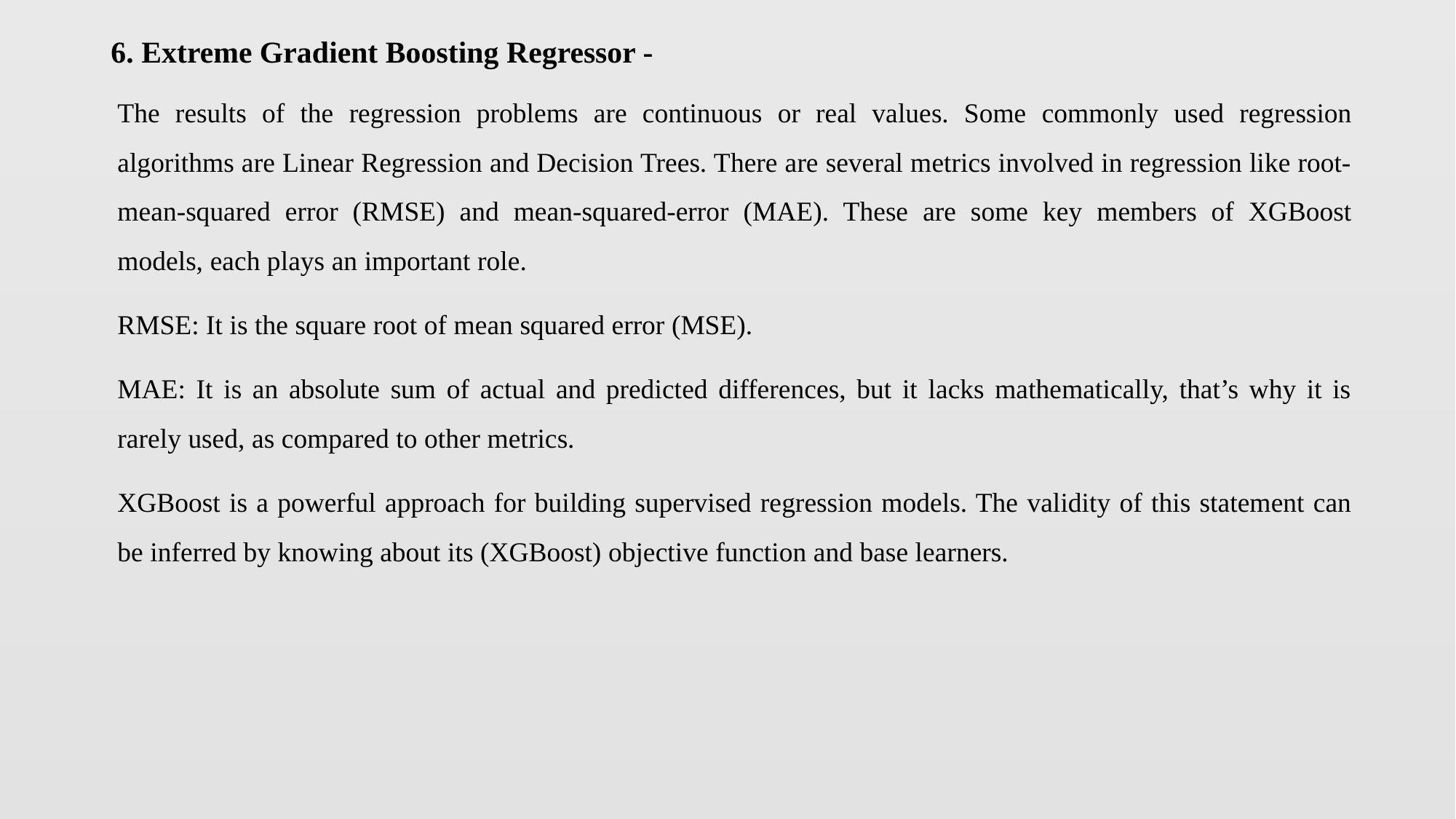

# 6. Extreme Gradient Boosting Regressor -
The results of the regression problems are continuous or real values. Some commonly used regression algorithms are Linear Regression and Decision Trees. There are several metrics involved in regression like root-mean-squared error (RMSE) and mean-squared-error (MAE). These are some key members of XGBoost models, each plays an important role.
RMSE: It is the square root of mean squared error (MSE).
MAE: It is an absolute sum of actual and predicted differences, but it lacks mathematically, that’s why it is rarely used, as compared to other metrics.
XGBoost is a powerful approach for building supervised regression models. The validity of this statement can be inferred by knowing about its (XGBoost) objective function and base learners.